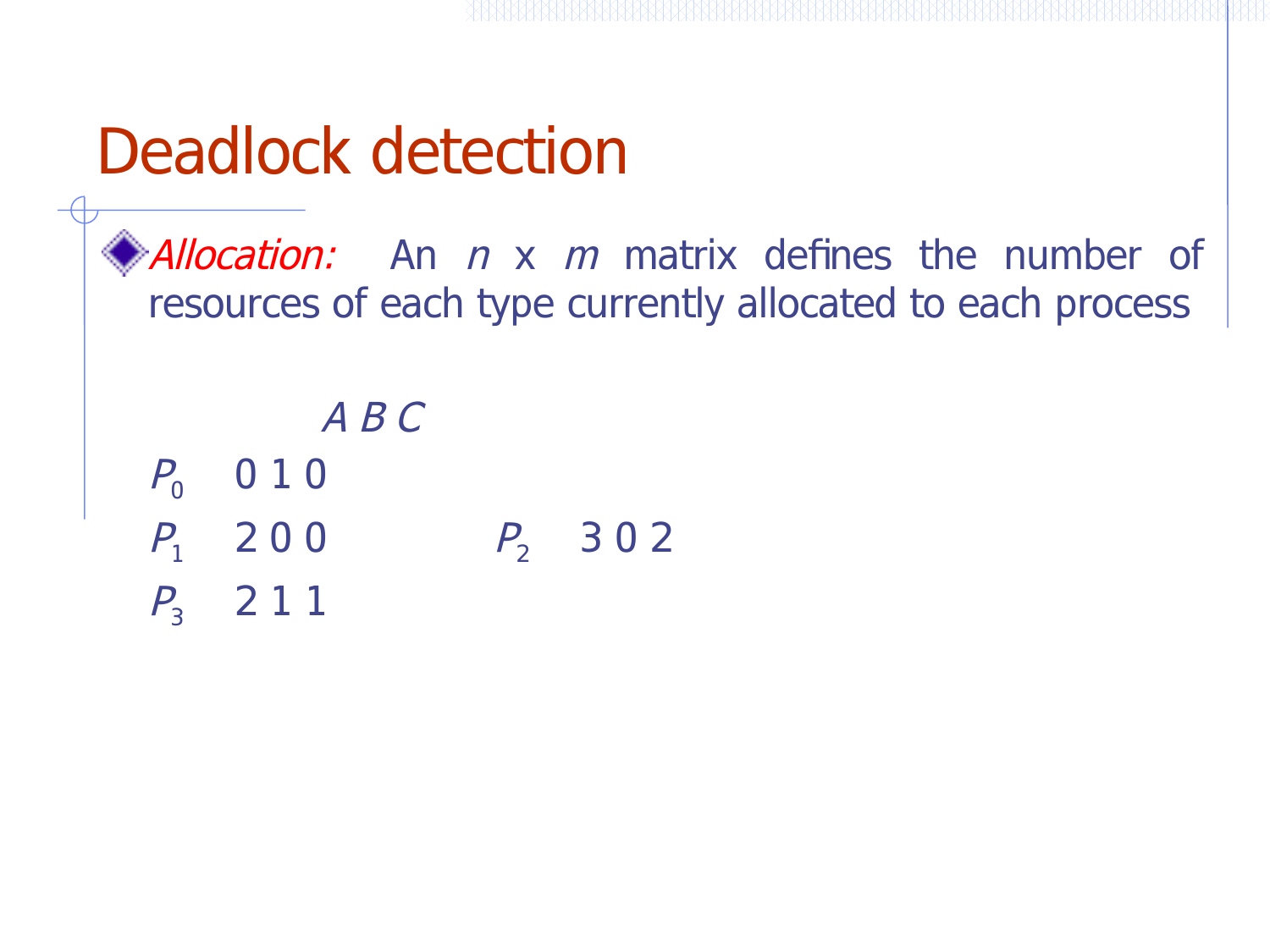

# Deadlock detection
Allocation:  An n x m matrix defines the number of resources of each type currently allocated to each process

		          	A B C
		P0		0 1 0
		P1		2 0 0 			 			P2		3 0 2
		P3		2 1 1